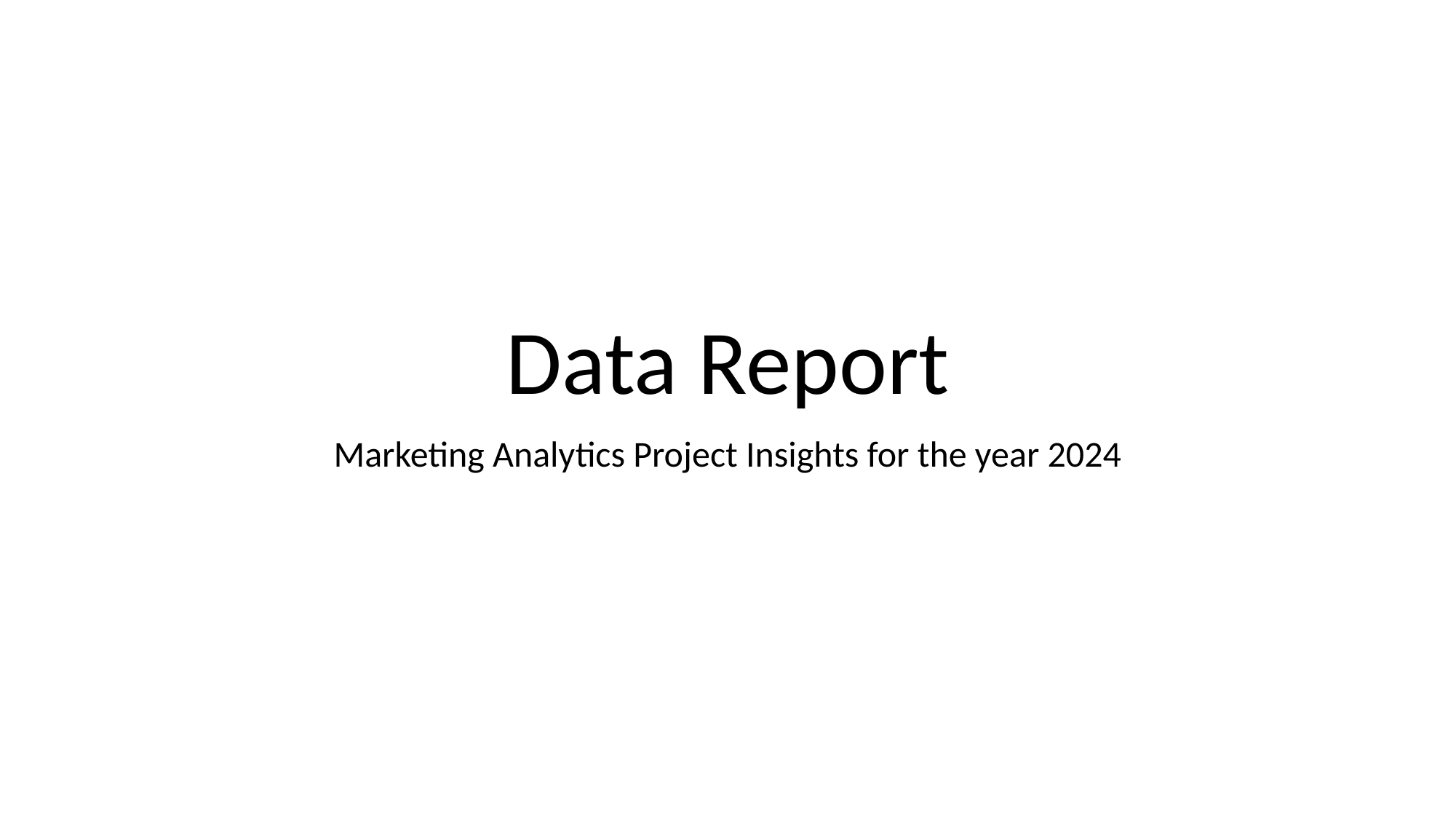

# Data Report
Marketing Analytics Project Insights for the year 2024